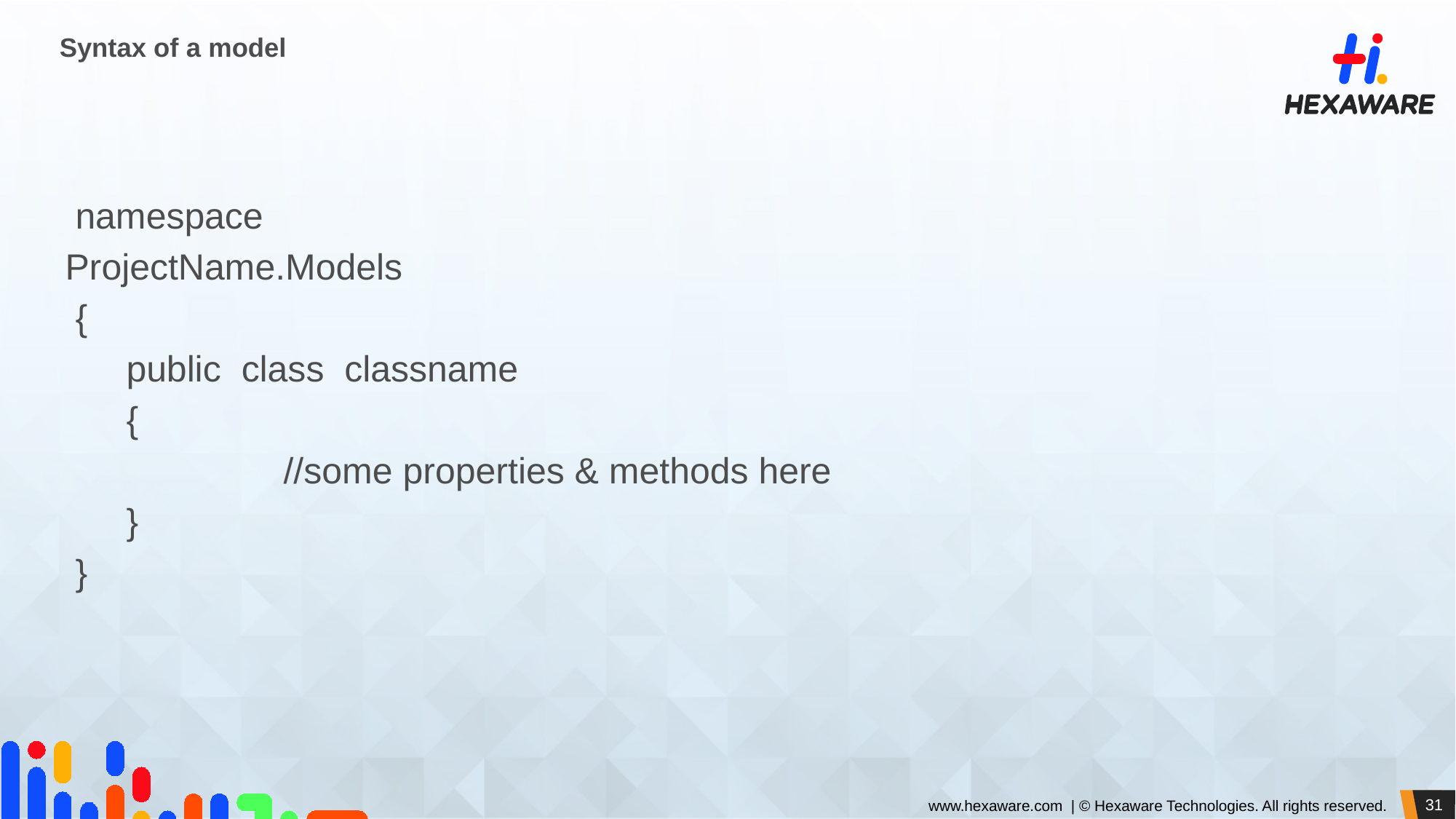

# Syntax of a model
 namespace
ProjectName.Models
 {
      public  class  classname
      {
		//some properties & methods here
      }
 }